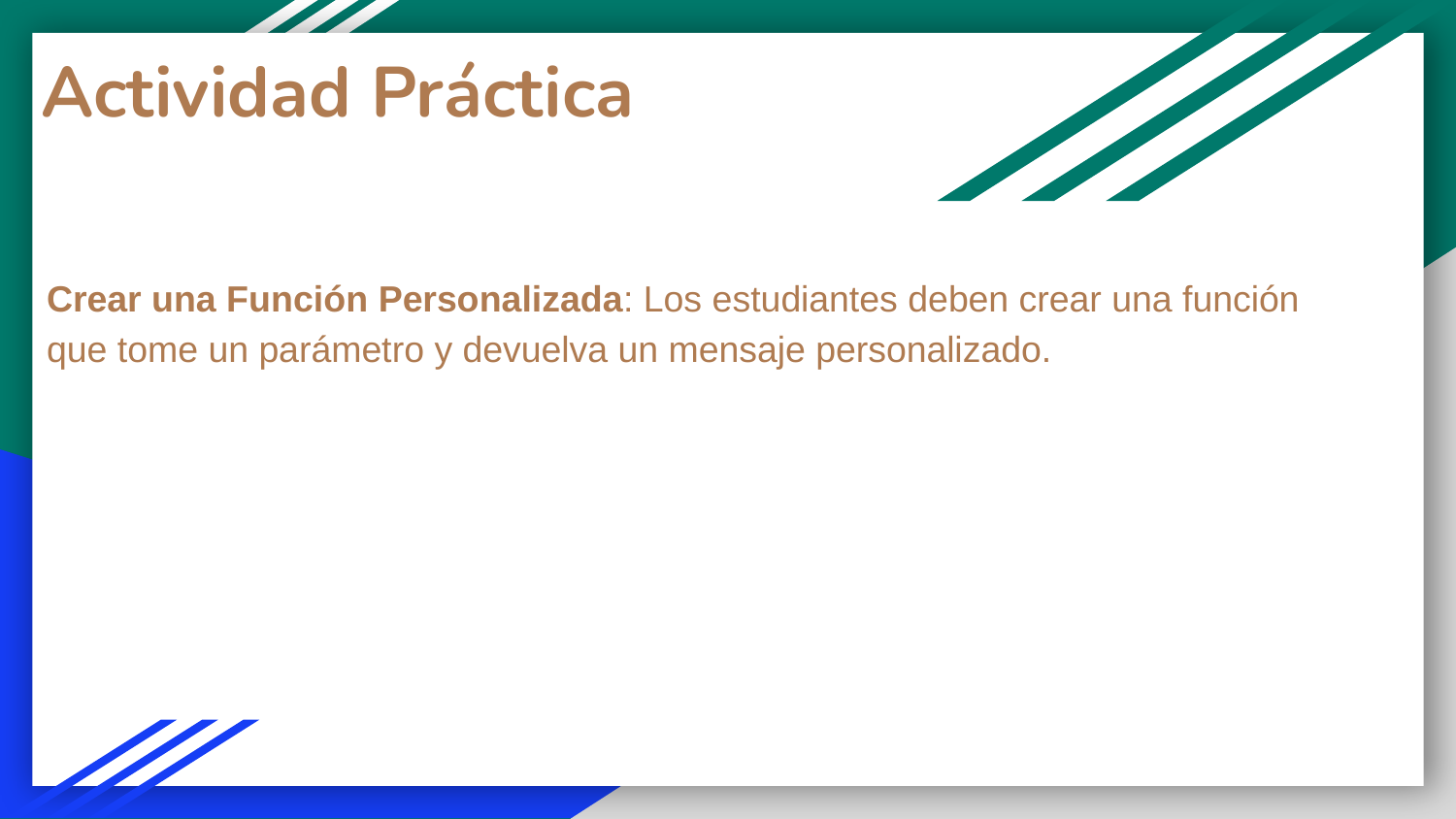

Actividad Práctica

Crear una Función Personalizada: Los estudiantes deben crear una función que tome un parámetro y devuelva un mensaje personalizado.